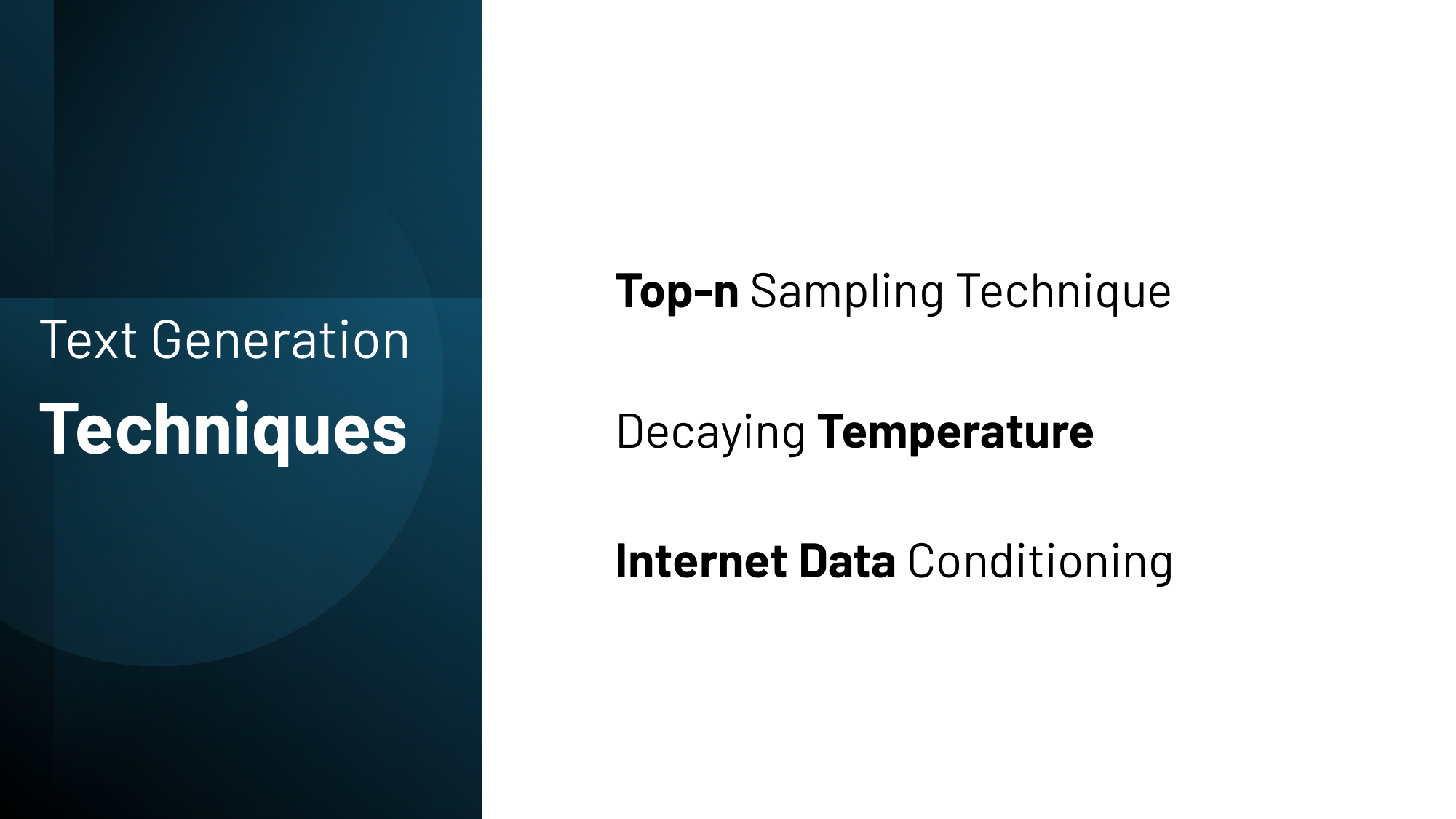

Top-n Sampling Technique
Text Generation
Techniques

Decaying Temperature
Internet Data Conditioning